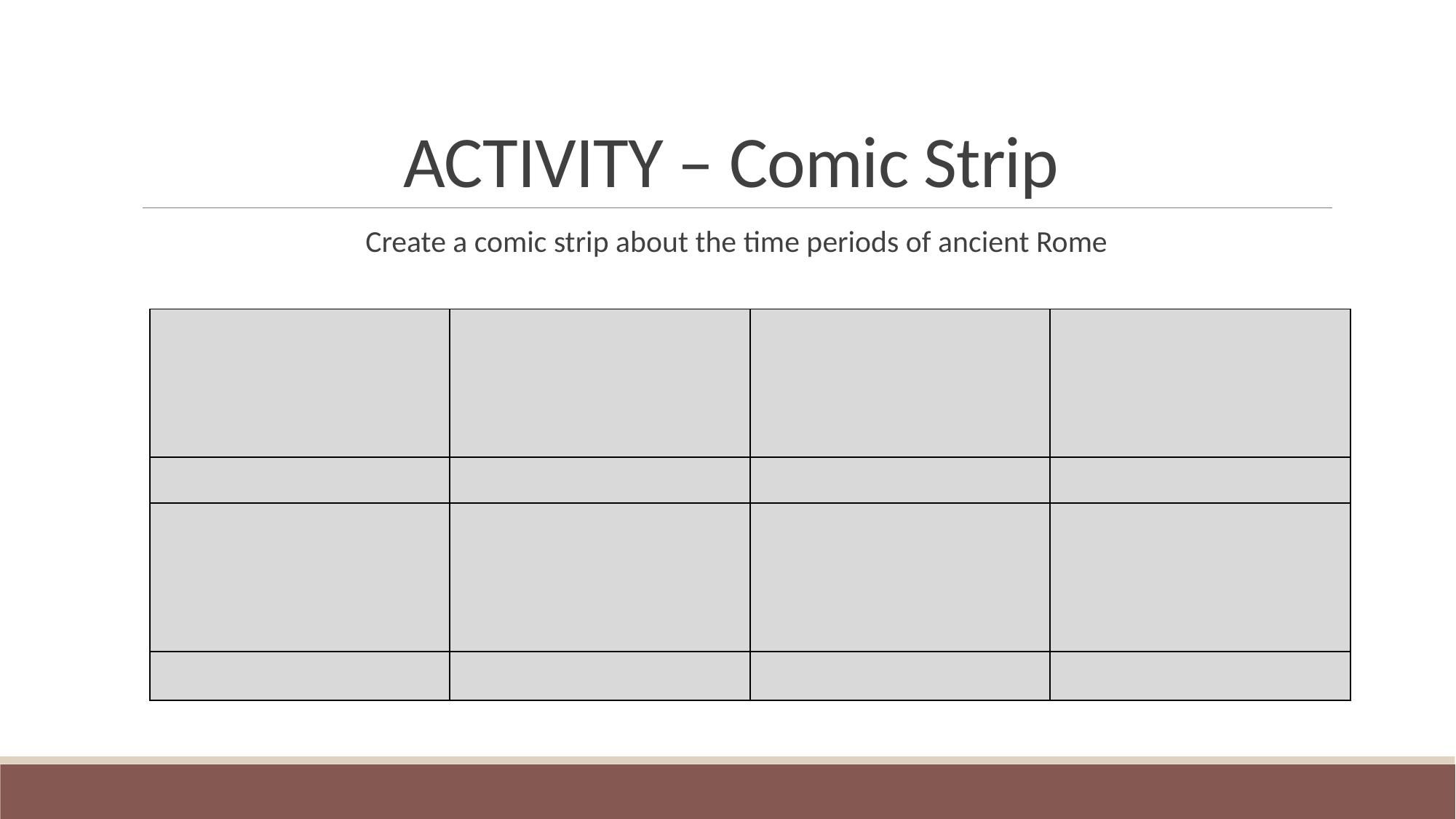

# ACTIVITY – Comic Strip
Create a comic strip about the time periods of ancient Rome
|  |  |  |  |
| --- | --- | --- | --- |
|  |  |  |  |
|  |  |  |  |
|  |  |  |  |